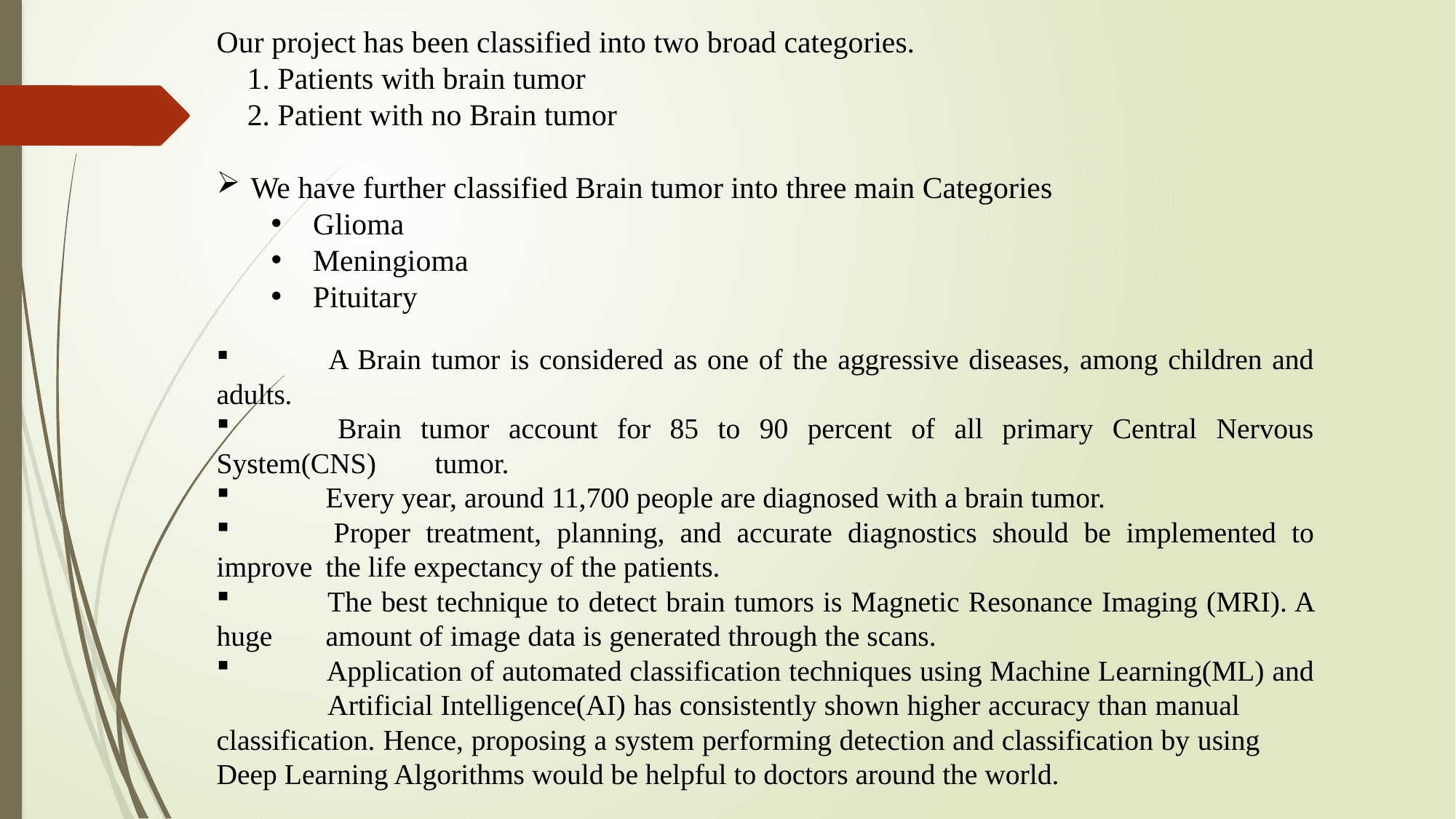

Our project has been classified into two broad categories.
    1. Patients with brain tumor
    2. Patient with no Brain tumor

We have further classified Brain tumor into three main Categories
 Glioma
 Meningioma
 Pituitary
 	A Brain tumor is considered as one of the aggressive diseases, among children and adults.
 	Brain tumor account for 85 to 90 percent of all primary Central Nervous System(CNS) 	tumor.
 	Every year, around 11,700 people are diagnosed with a brain tumor.
 	Proper treatment, planning, and accurate diagnostics should be implemented to improve 	the life expectancy of the patients.
 	The best technique to detect brain tumors is Magnetic Resonance Imaging (MRI). A huge 	amount of image data is generated through the scans.
 	Application of automated classification techniques using Machine Learning(ML) and    	Artificial Intelligence(AI) has consistently shown higher accuracy than manual 	classification. Hence, proposing a system performing detection and classification by using 	Deep Learning Algorithms would be helpful to doctors around the world.